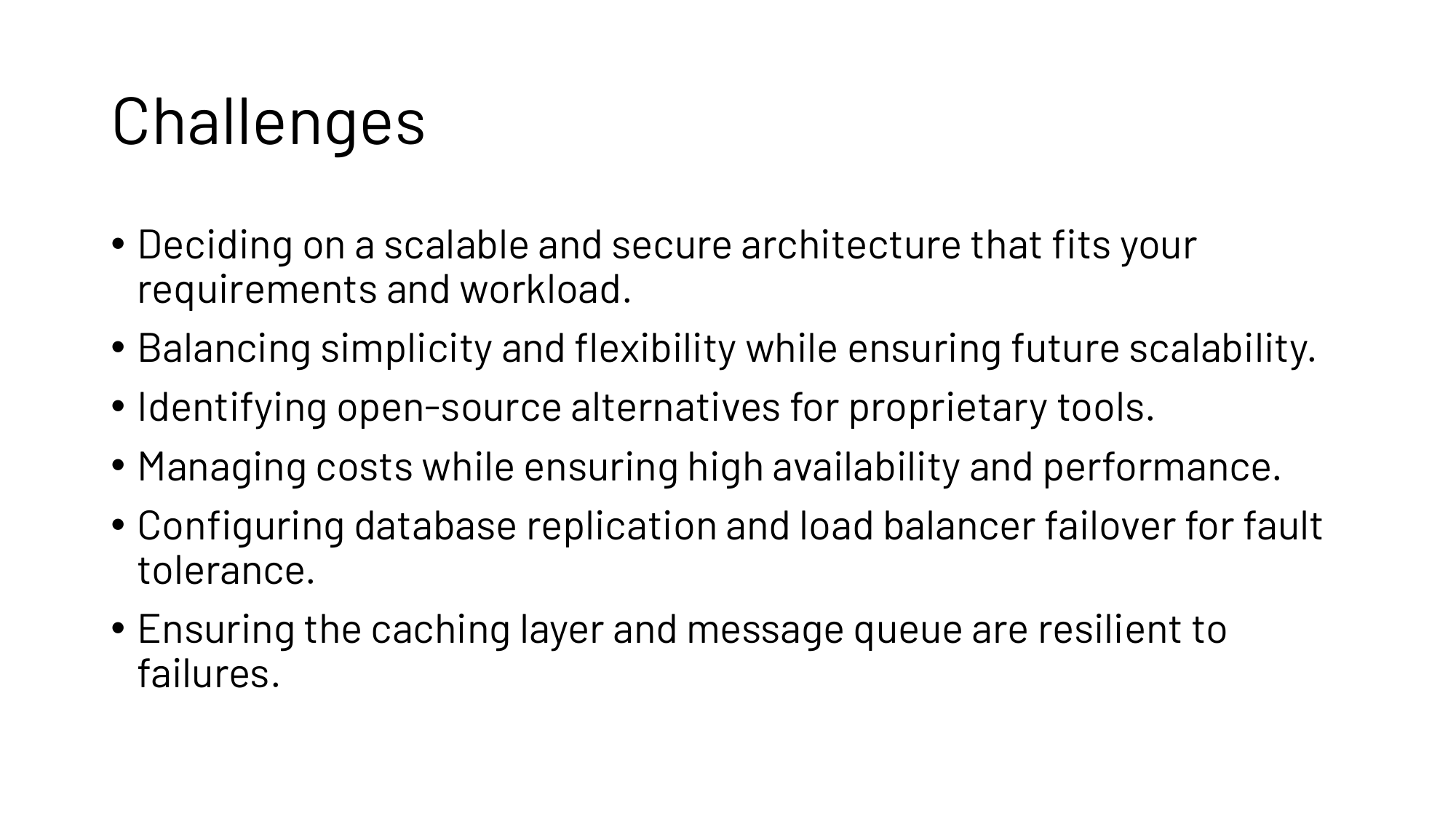

# Challenges
Deciding on a scalable and secure architecture that fits your requirements and workload.
Balancing simplicity and flexibility while ensuring future scalability.
Identifying open-source alternatives for proprietary tools.
Managing costs while ensuring high availability and performance.
Configuring database replication and load balancer failover for fault tolerance.
Ensuring the caching layer and message queue are resilient to failures.